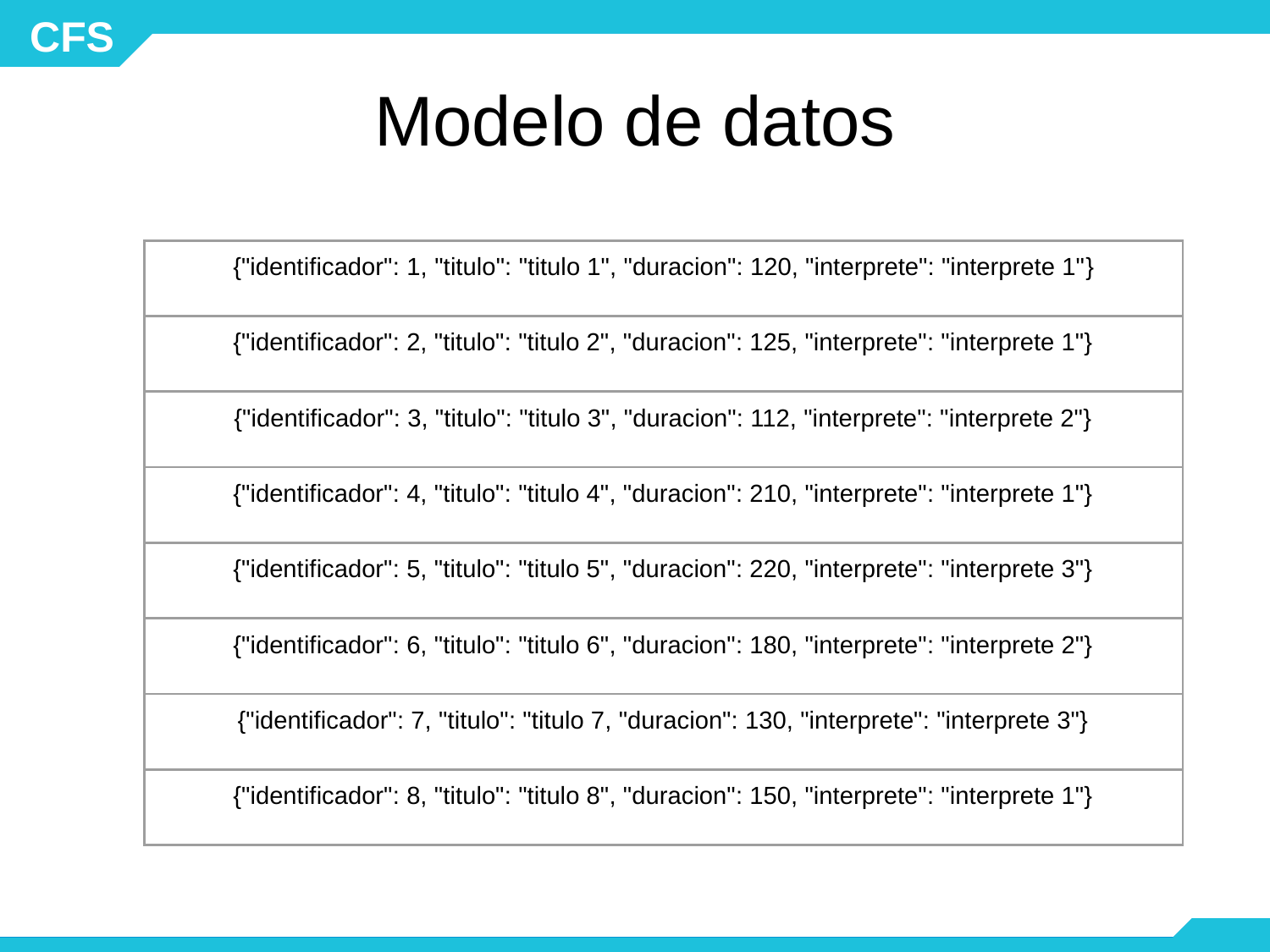

# Modelo de datos
| {"identificador": 1, "titulo": "titulo 1", "duracion": 120, "interprete": "interprete 1"} |
| --- |
| {"identificador": 2, "titulo": "titulo 2", "duracion": 125, "interprete": "interprete 1"} |
| {"identificador": 3, "titulo": "titulo 3", "duracion": 112, "interprete": "interprete 2"} |
| {"identificador": 4, "titulo": "titulo 4", "duracion": 210, "interprete": "interprete 1"} |
| {"identificador": 5, "titulo": "titulo 5", "duracion": 220, "interprete": "interprete 3"} |
| {"identificador": 6, "titulo": "titulo 6", "duracion": 180, "interprete": "interprete 2"} |
| {"identificador": 7, "titulo": "titulo 7, "duracion": 130, "interprete": "interprete 3"} |
| {"identificador": 8, "titulo": "titulo 8", "duracion": 150, "interprete": "interprete 1"} |